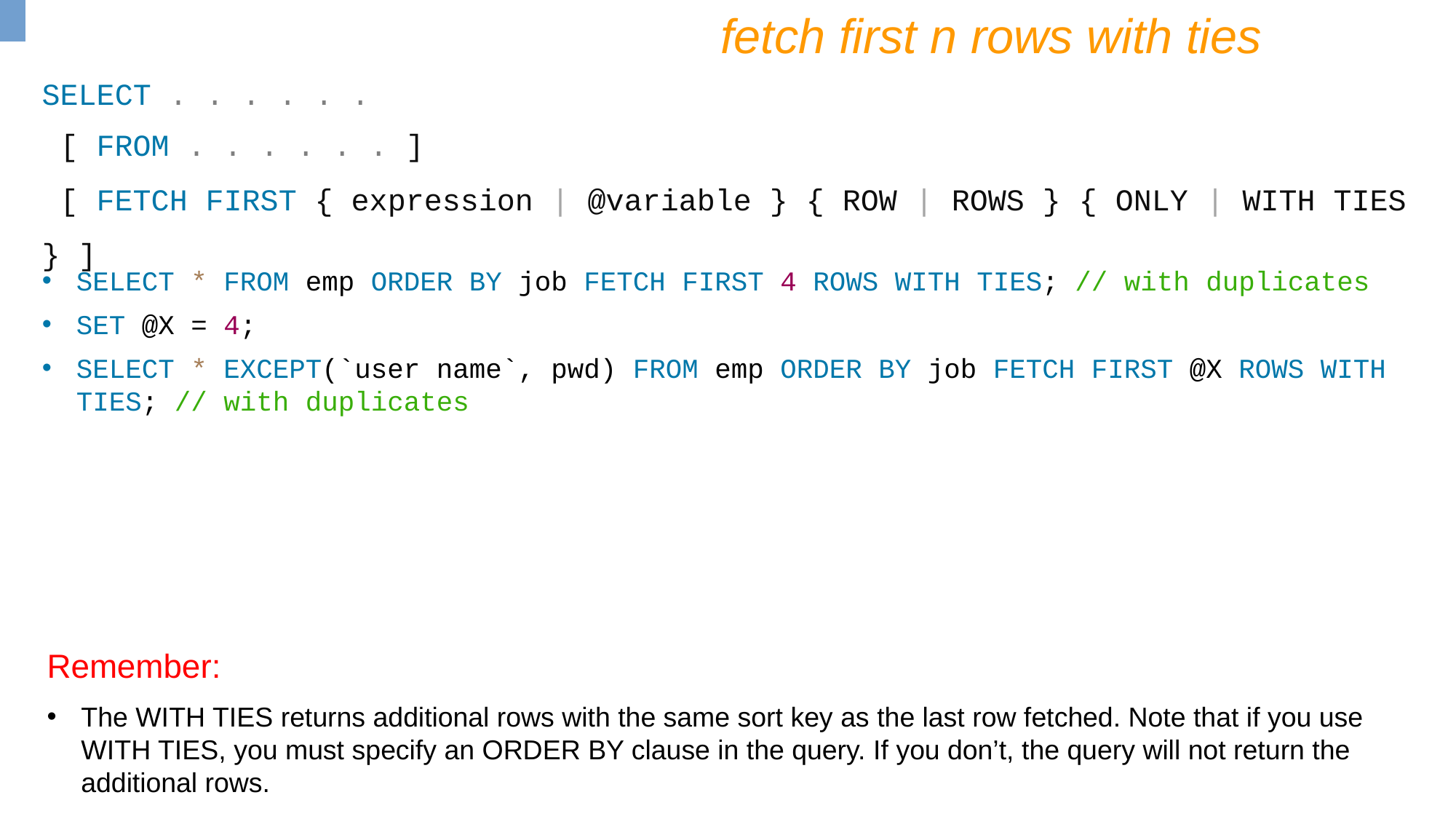

fetch first n rows with ties
SELECT . . . . . .

 [ FROM . . . . . . ]
 [ FETCH FIRST { expression | @variable } { ROW | ROWS } { ONLY | WITH TIES } ]
SELECT * FROM emp ORDER BY job FETCH FIRST 4 ROWS WITH TIES; // with duplicates

SET @X = 4;

SELECT * EXCEPT(`user name`, pwd) FROM emp ORDER BY job FETCH FIRST @X ROWS WITH TIES; // with duplicates
Remember:

The WITH TIES returns additional rows with the same sort key as the last row fetched. Note that if you use WITH TIES, you must specify an ORDER BY clause in the query. If you don’t, the query will not return the additional rows.